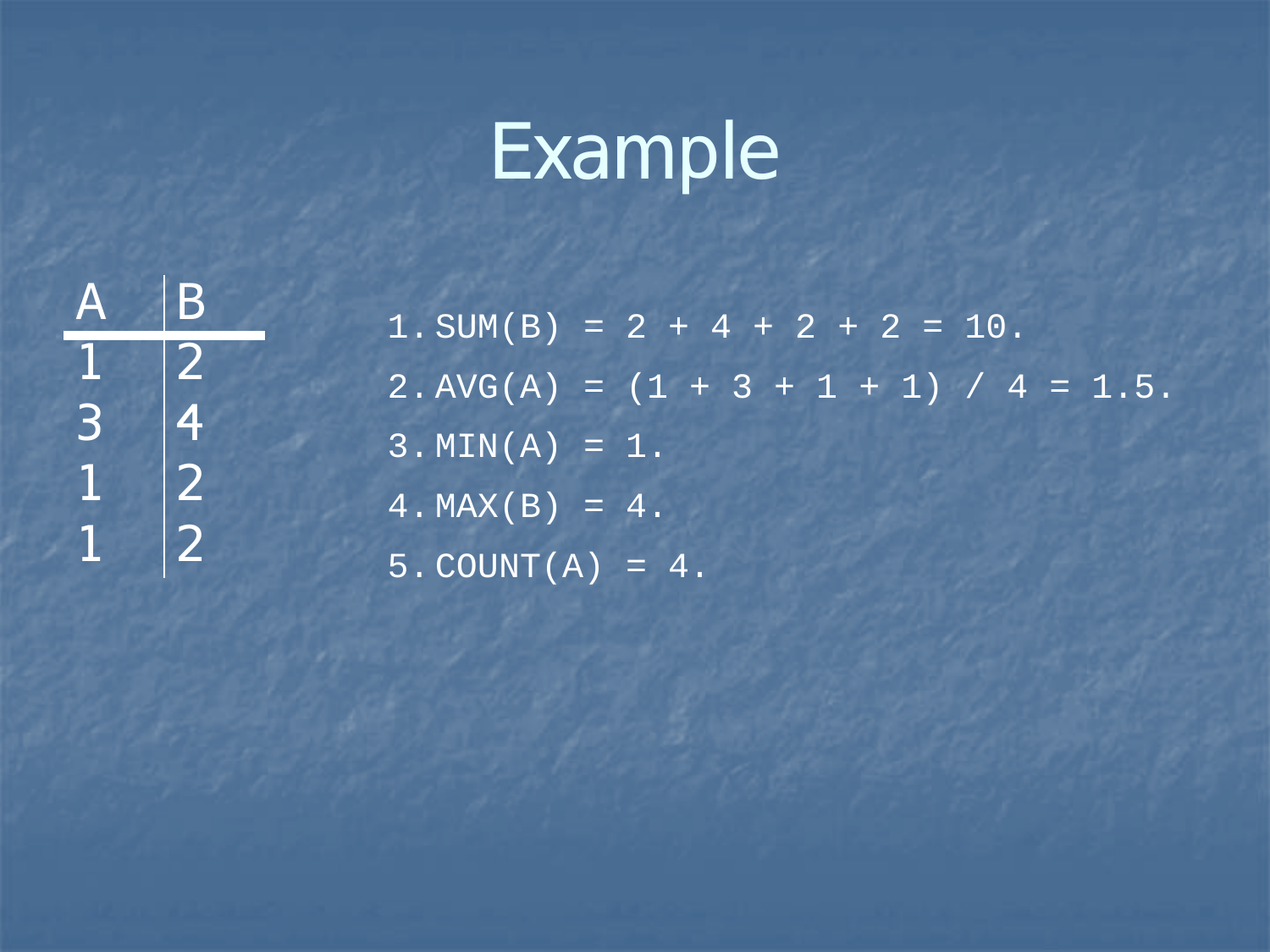

# Example
| A | B |
| --- | --- |
| 1 | 2 |
| 3 | 4 |
| 1 | 2 |
| 1 | 2 |
SUM(B) = 2 + 4 + 2 + 2 = 10.
AVG(A) = (1 + 3 + 1 + 1) / 4 = 1.5.
MIN(A) = 1.
MAX(B) = 4.
COUNT(A) = 4.